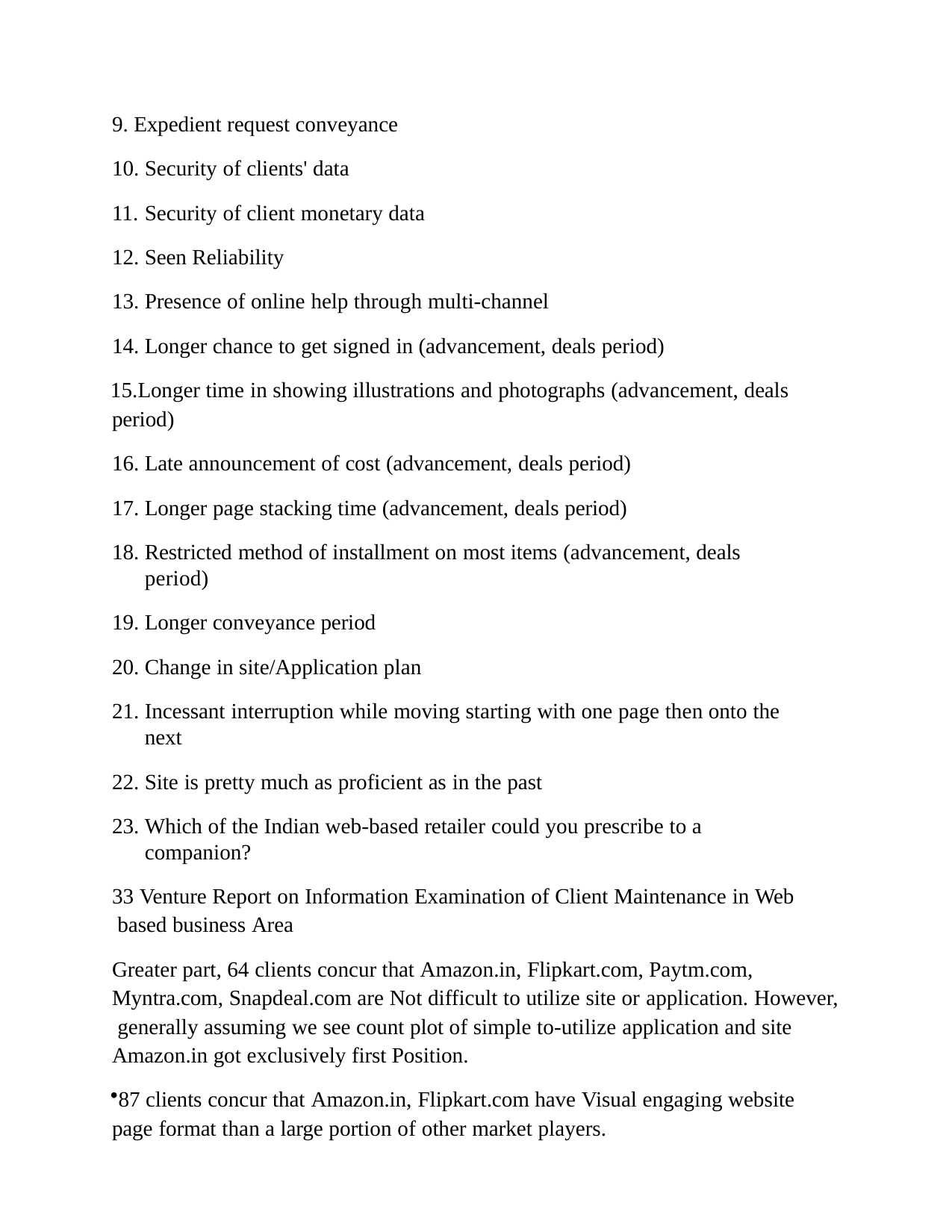

Expedient request conveyance
Security of clients' data
Security of client monetary data
Seen Reliability
Presence of online help through multi-channel
Longer chance to get signed in (advancement, deals period)
Longer time in showing illustrations and photographs (advancement, deals  period)
Late announcement of cost (advancement, deals period)
Longer page stacking time (advancement, deals period)
Restricted method of installment on most items (advancement, deals period)
Longer conveyance period
Change in site/Application plan
Incessant interruption while moving starting with one page then onto the next
Site is pretty much as proficient as in the past
Which of the Indian web-based retailer could you prescribe to a companion?
33 Venture Report on Information Examination of Client Maintenance in Web  based business Area
Greater part, 64 clients concur that Amazon.in, Flipkart.com, Paytm.com,  Myntra.com, Snapdeal.com are Not difficult to utilize site or application. However,  generally assuming we see count plot of simple to-utilize application and site  Amazon.in got exclusively first Position.
87 clients concur that Amazon.in, Flipkart.com have Visual engaging website  page format than a large portion of other market players.